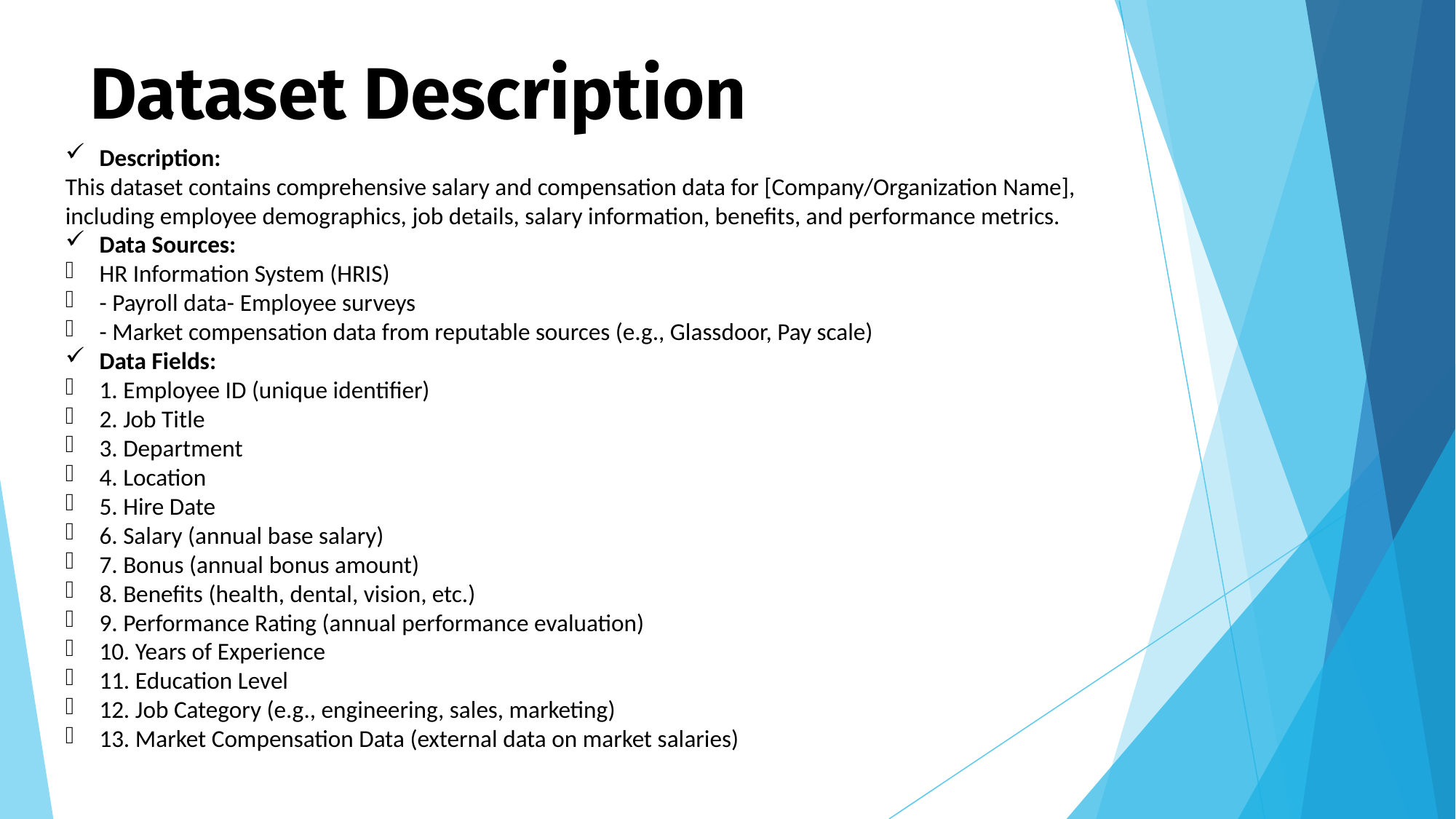

# Dataset Description
Description:
This dataset contains comprehensive salary and compensation data for [Company/Organization Name], including employee demographics, job details, salary information, benefits, and performance metrics.
Data Sources:
HR Information System (HRIS)
- Payroll data- Employee surveys
- Market compensation data from reputable sources (e.g., Glassdoor, Pay scale)
Data Fields:
1. Employee ID (unique identifier)
2. Job Title
3. Department
4. Location
5. Hire Date
6. Salary (annual base salary)
7. Bonus (annual bonus amount)
8. Benefits (health, dental, vision, etc.)
9. Performance Rating (annual performance evaluation)
10. Years of Experience
11. Education Level
12. Job Category (e.g., engineering, sales, marketing)
13. Market Compensation Data (external data on market salaries)